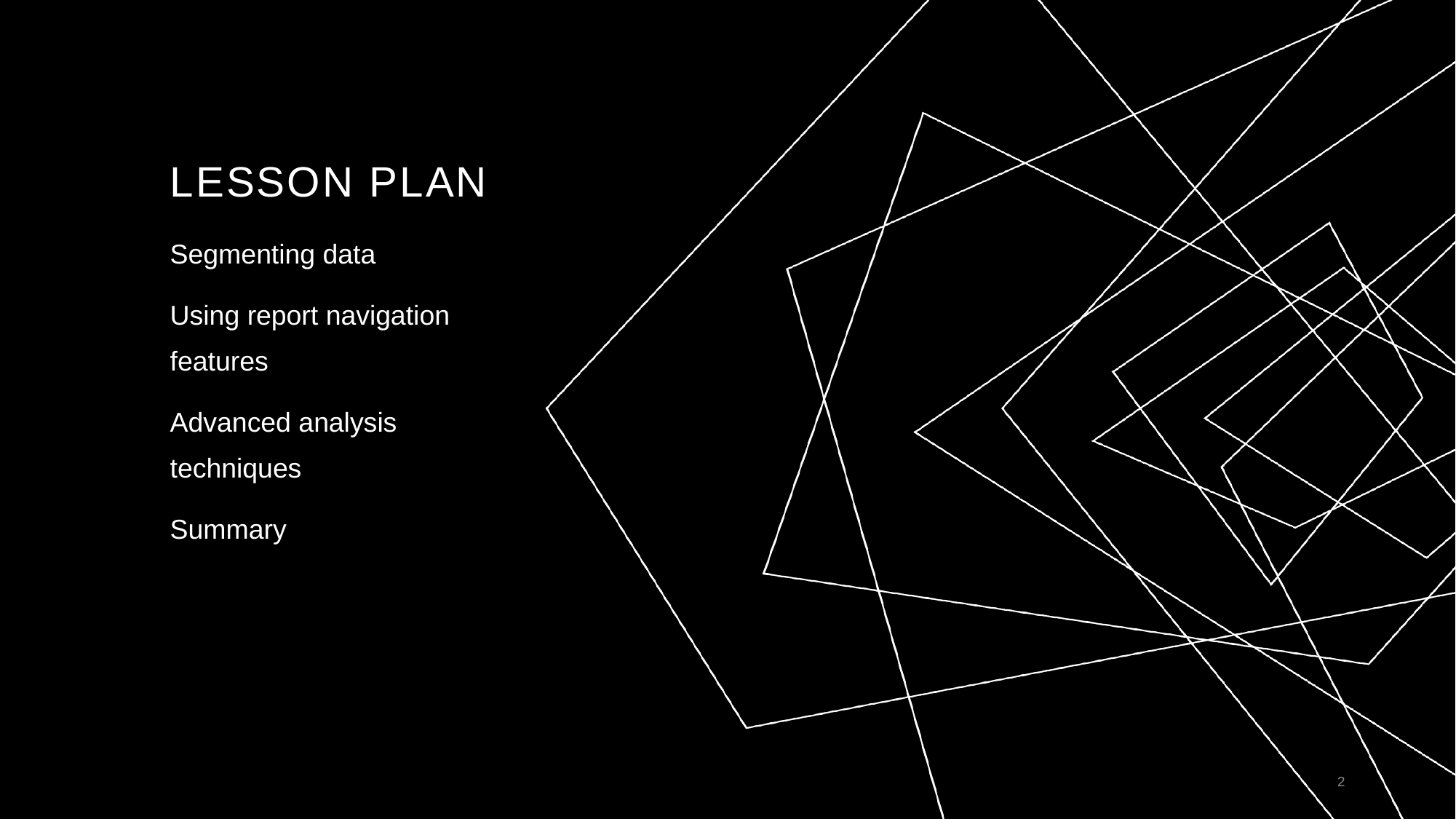

# Lesson Plan
Segmenting data
Using report navigation features
Advanced analysis techniques
Summary
2